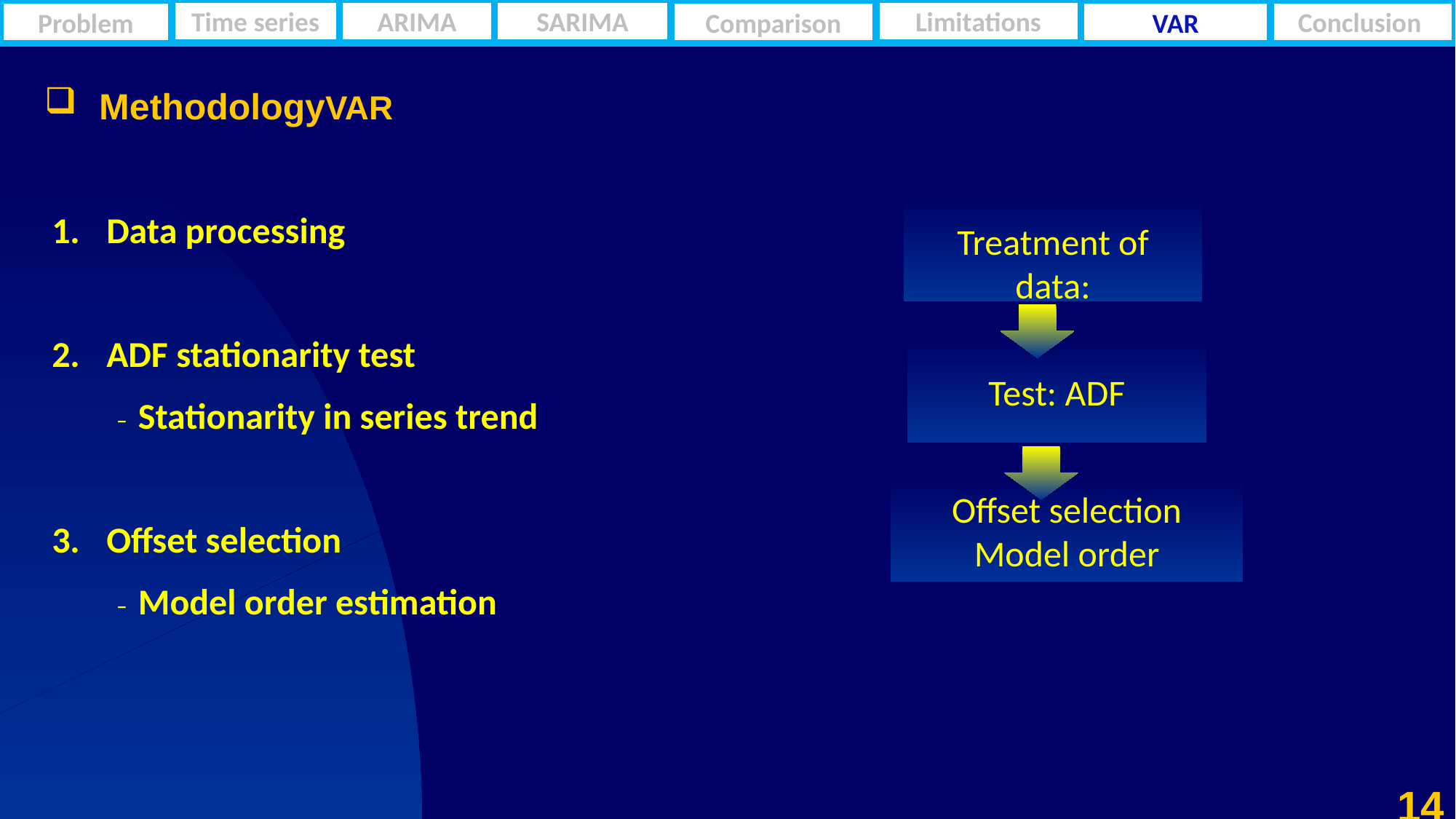

Problem
Comparison
VAR
Conclusion
Time series
ARIMA
SARIMA
Limitations
MethodologyVAR

Data processing

ADF stationarity test
Stationarity in series trend

Offset selection
Model order estimation

Treatment of
data:

Test: ADF

Offset selection
Model order
14